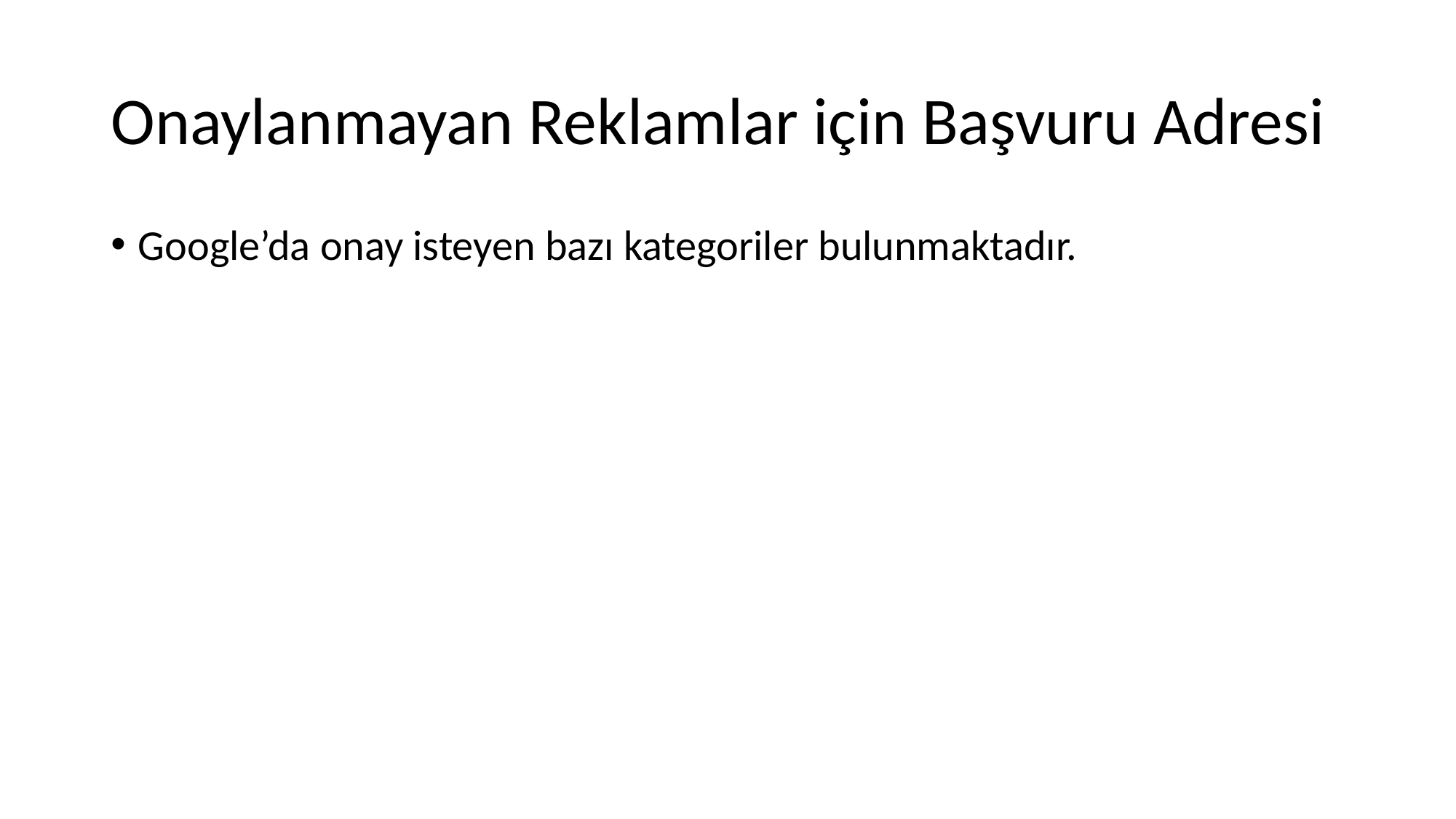

# Onaylanmayan Reklamlar için Başvuru Adresi
Google’da onay isteyen bazı kategoriler bulunmaktadır.